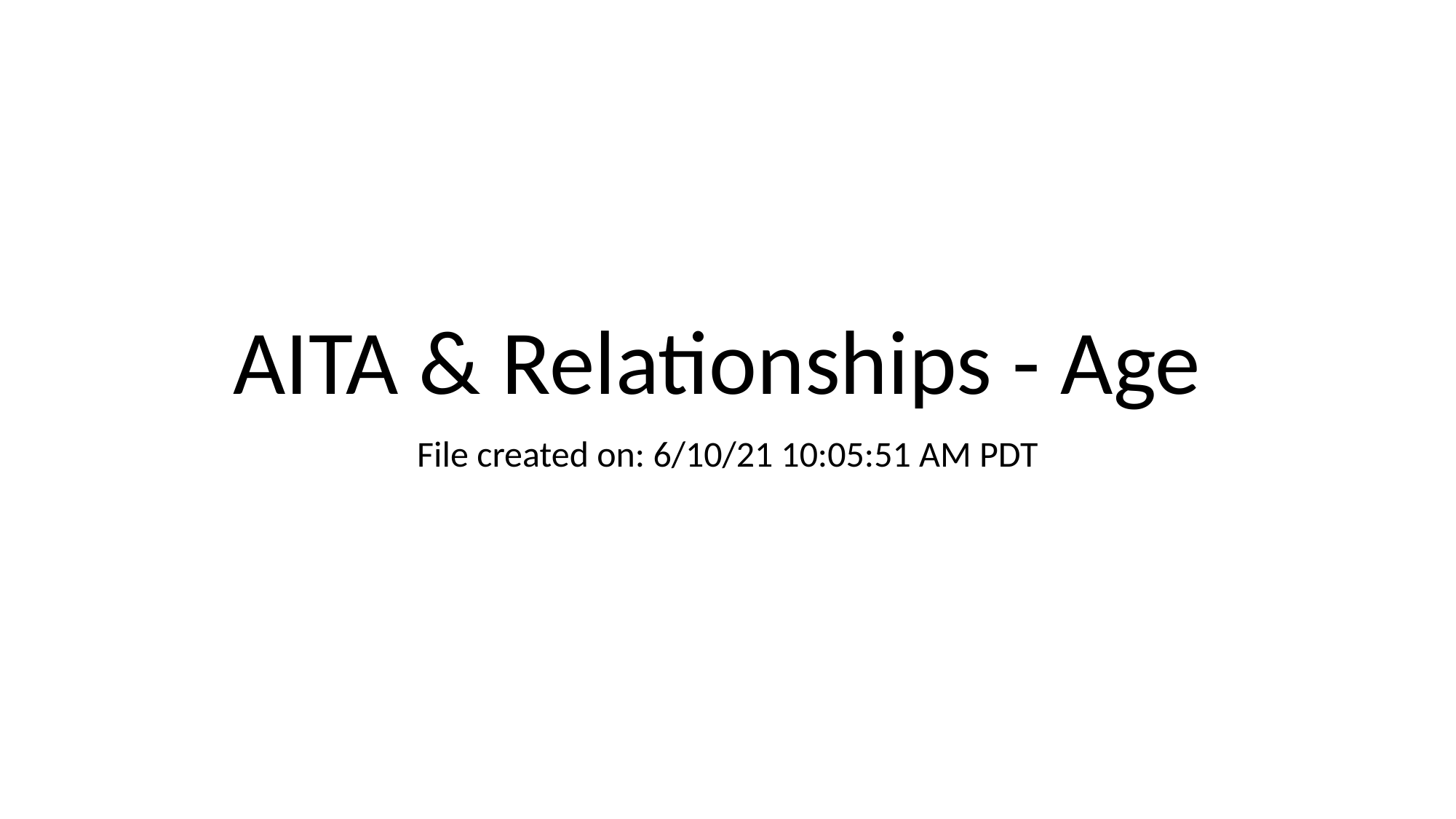

# AITA & Relationships - Age
File created on: 6/10/21 10:05:51 AM PDT